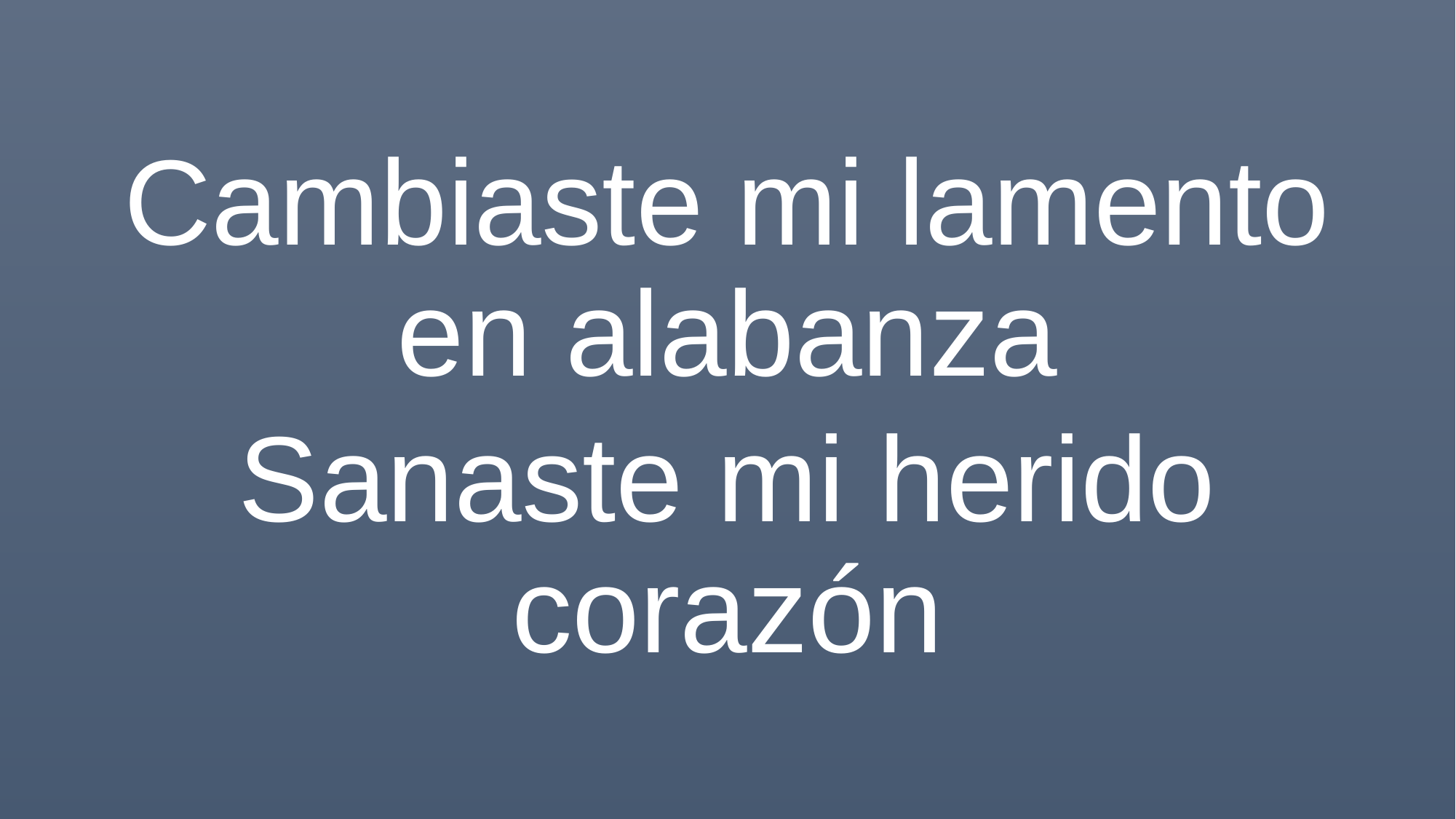

Cambiaste mi lamento en alabanza
Sanaste mi herido corazón